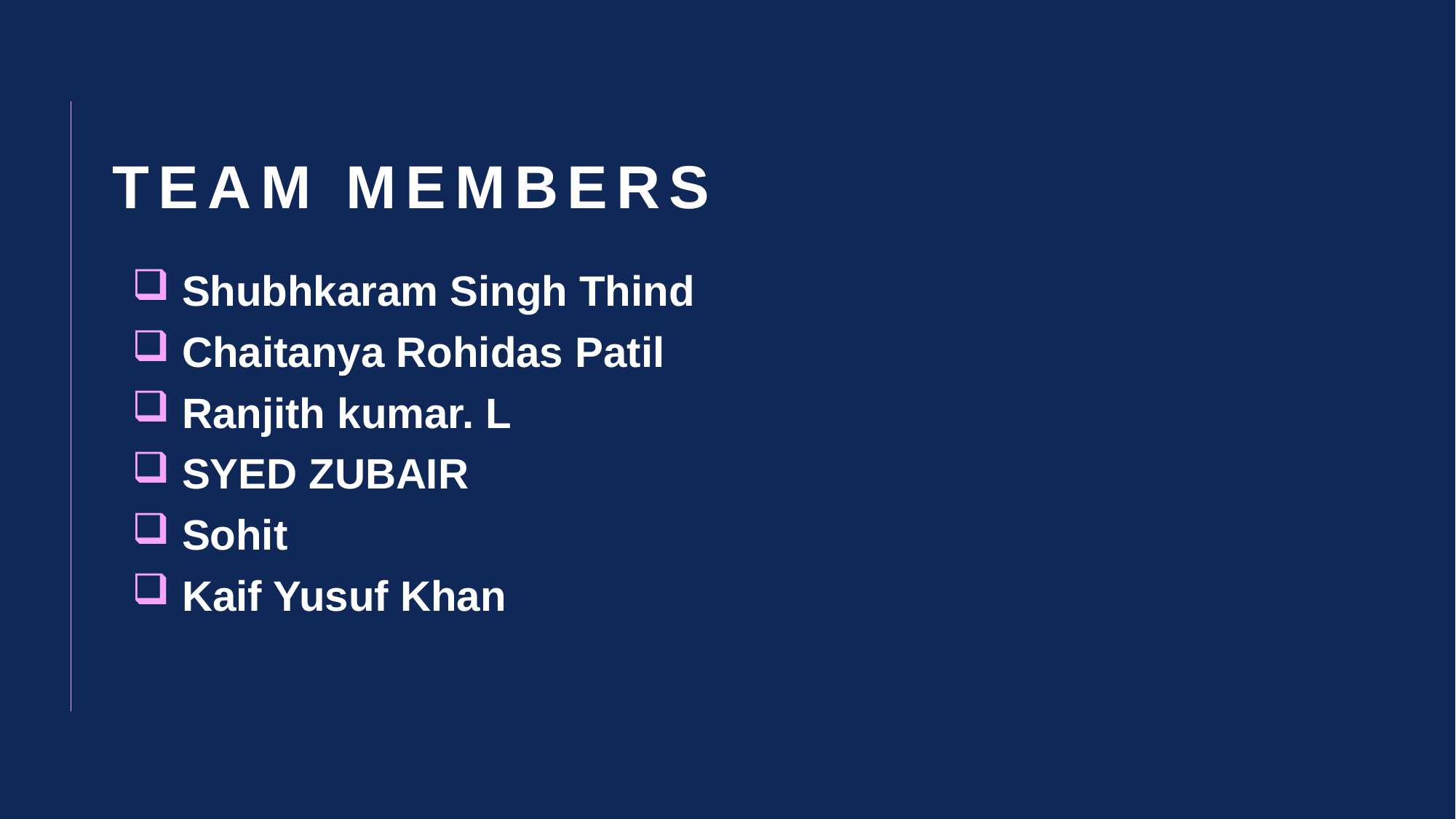

# Team Members
 Shubhkaram Singh Thind
 Chaitanya Rohidas Patil
 Ranjith kumar. L
 SYED ZUBAIR
 Sohit
 Kaif Yusuf Khan